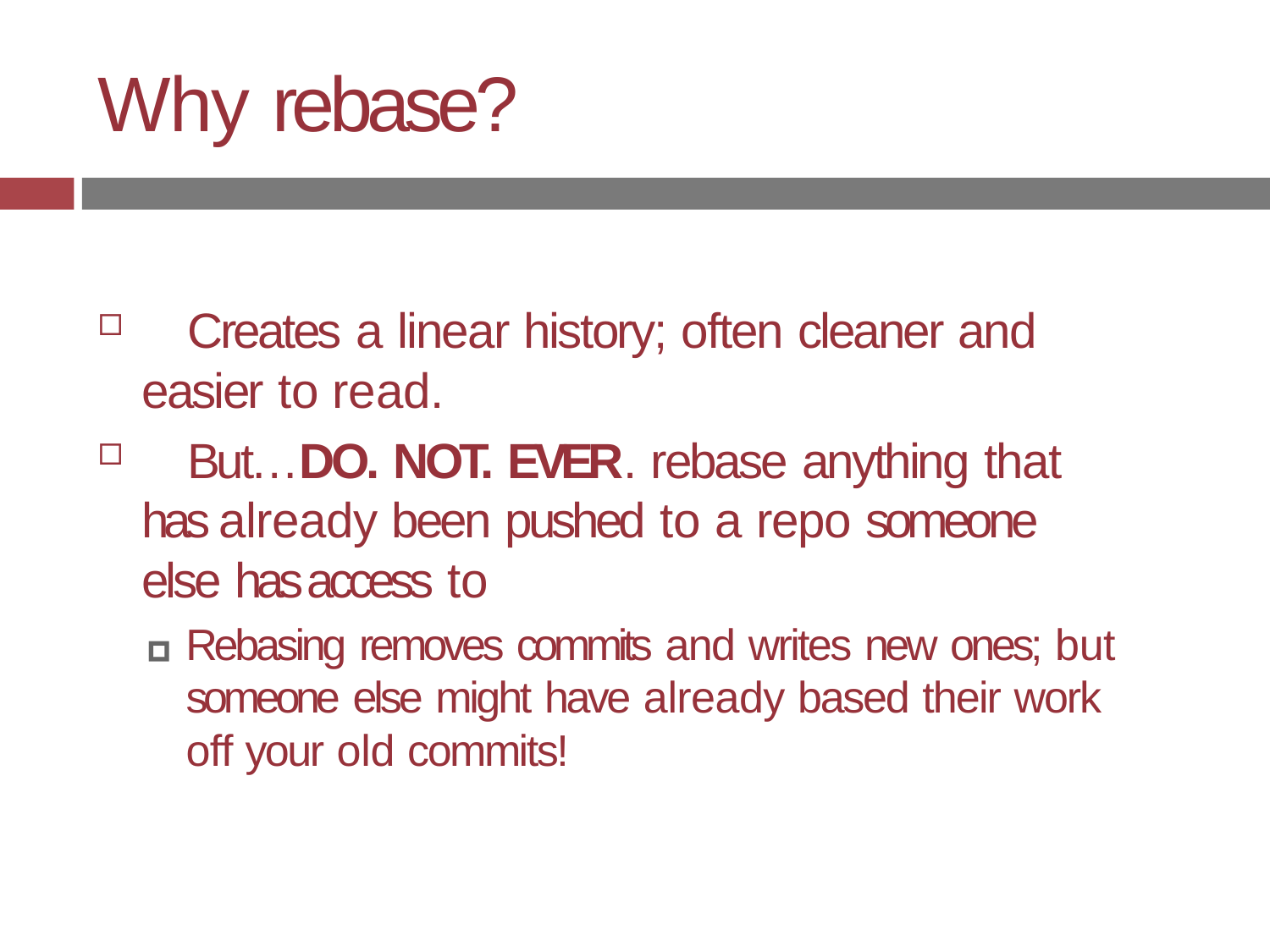

# Why rebase?
	Creates a linear history; often cleaner and easier to read.
	But…DO. NOT. EVER. rebase anything that has already been pushed to a repo someone else has access to
🞑 Rebasing removes commits and writes new ones; but someone else might have already based their work off your old commits!